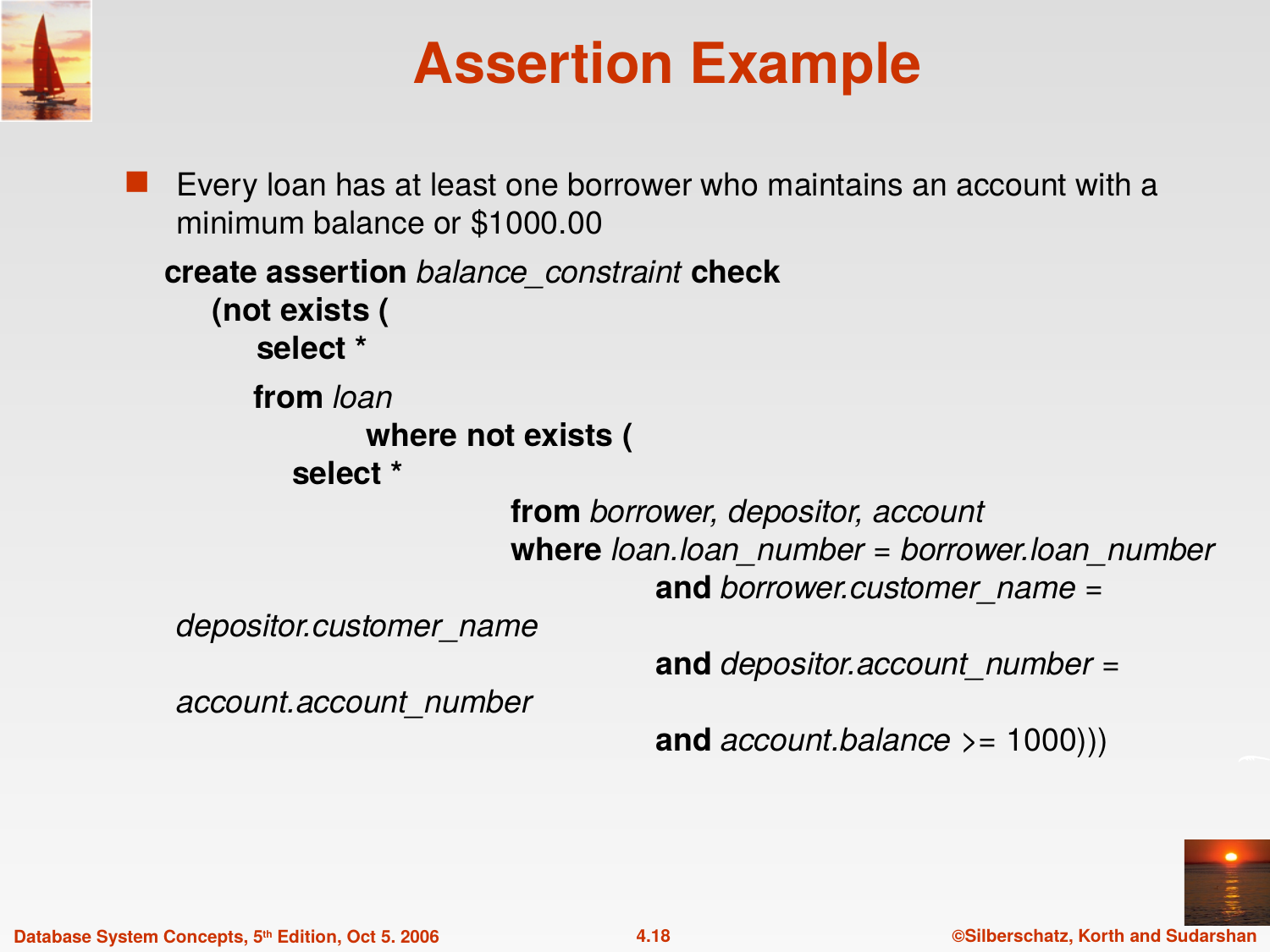

# Assertion Example
Every loan has at least one borrower who maintains an account with a minimum balance or $1000.00
    create assertion balance_constraint check
    (not exists (
         select *
              from loan
	       where not exists (
             select *
		         from borrower, depositor, account
		         where loan.loan_number = borrower.loan_number
			           and borrower.customer_name = depositor.customer_name
			           and depositor.account_number = account.account_number
			           and account.balance >= 1000)))